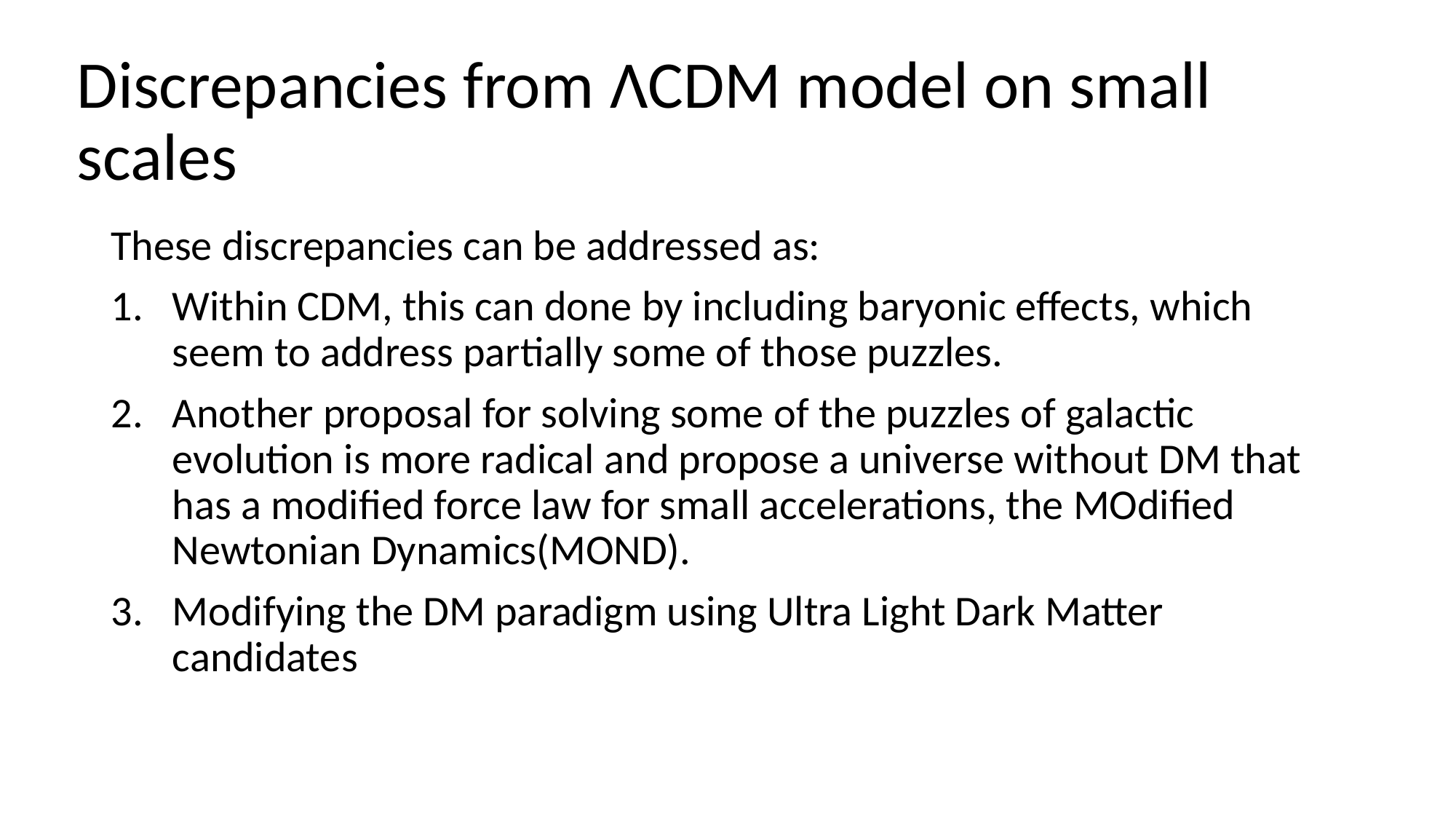

# Discrepancies from ΛCDM model on small scales
These discrepancies can be addressed as:
Within CDM, this can done by including baryonic effects, which seem to address partially some of those puzzles.
Another proposal for solving some of the puzzles of galactic evolution is more radical and propose a universe without DM that has a modified force law for small accelerations, the MOdified Newtonian Dynamics(MOND).
Modifying the DM paradigm using Ultra Light Dark Matter candidates